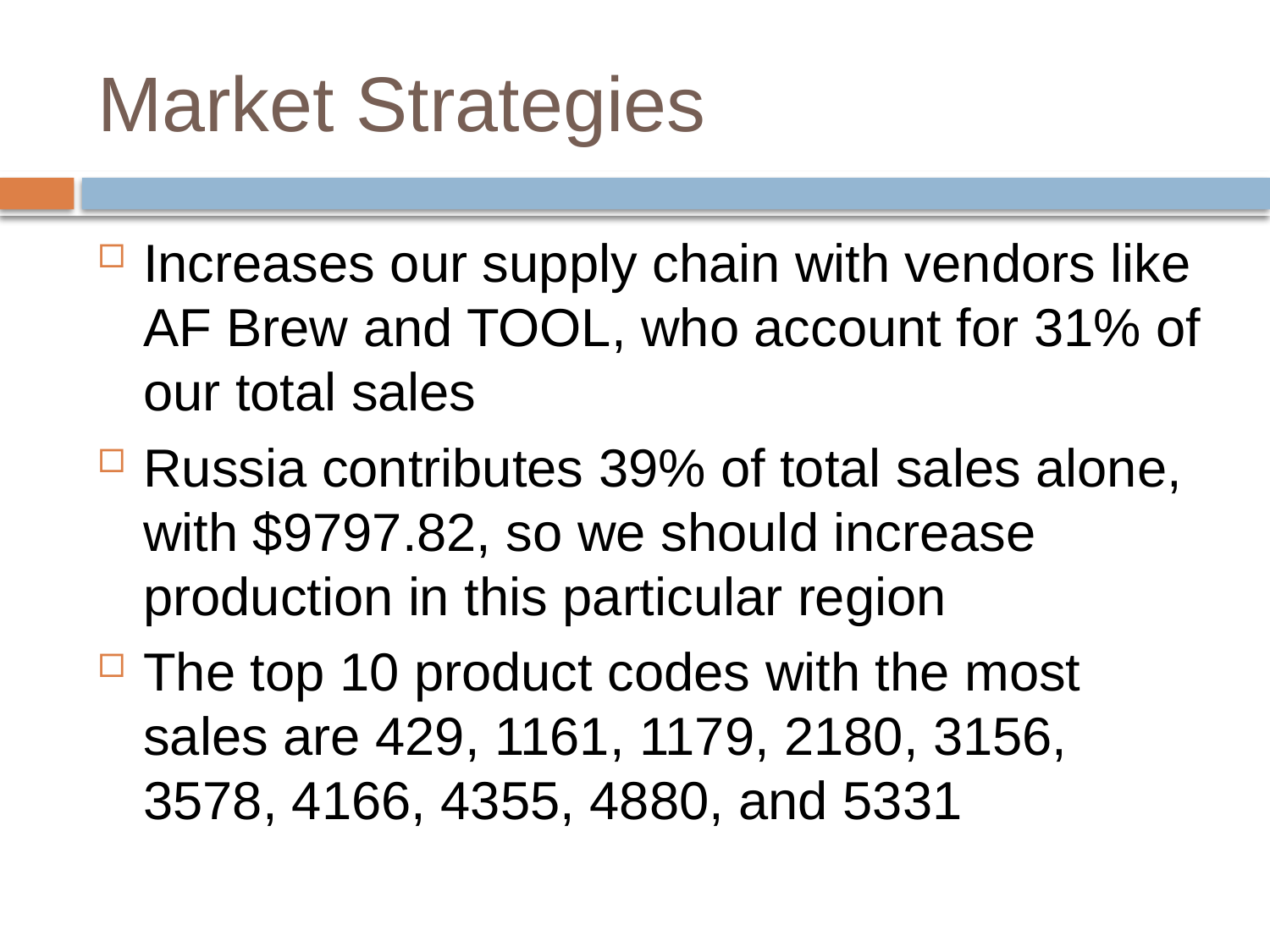

# Market Strategies
Increases our supply chain with vendors like AF Brew and TOOL, who account for 31% of our total sales
Russia contributes 39% of total sales alone, with $9797.82, so we should increase production in this particular region
The top 10 product codes with the most sales are 429, 1161, 1179, 2180, 3156, 3578, 4166, 4355, 4880, and 5331